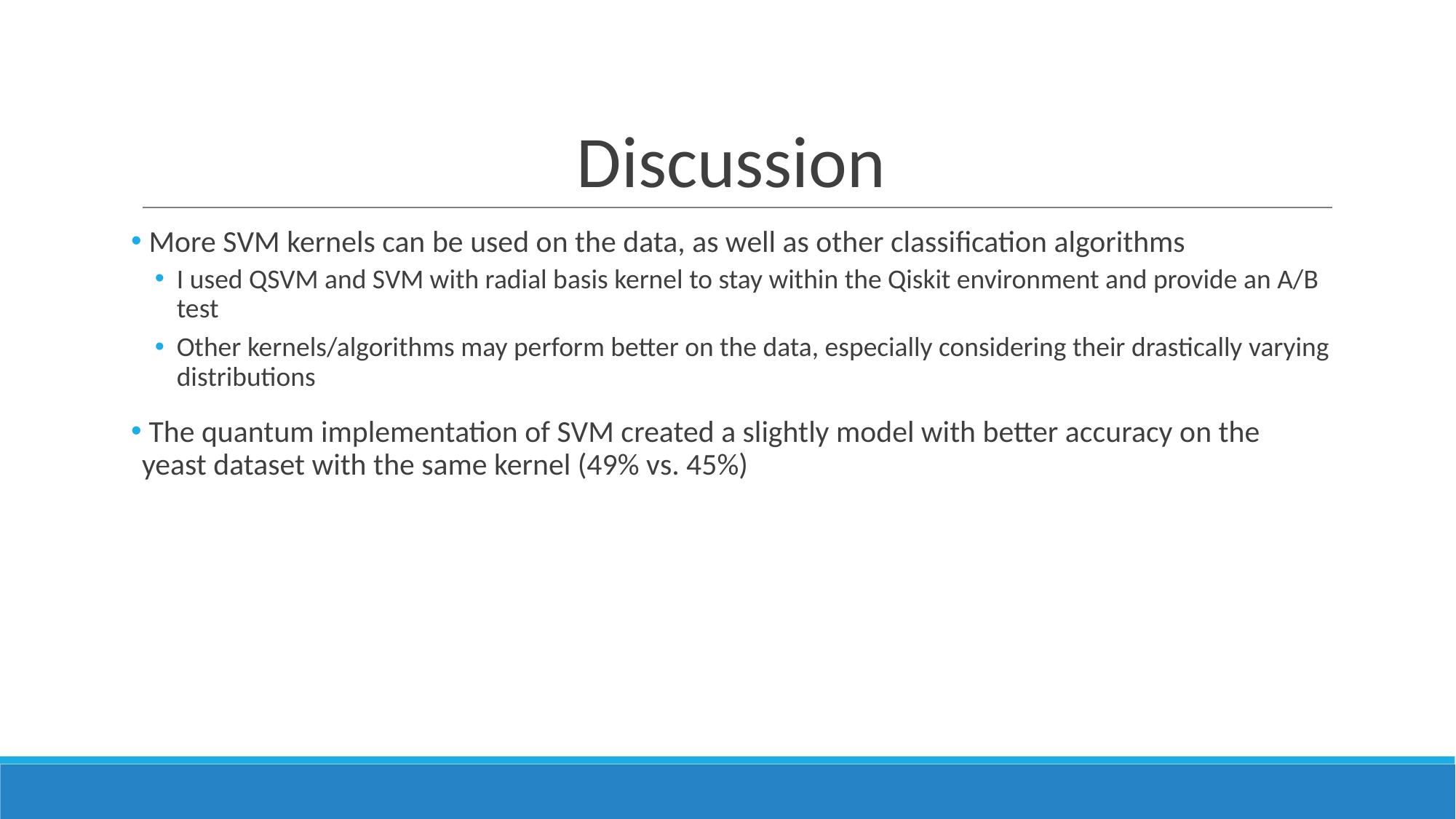

# Discussion
 More SVM kernels can be used on the data, as well as other classification algorithms
I used QSVM and SVM with radial basis kernel to stay within the Qiskit environment and provide an A/B test
Other kernels/algorithms may perform better on the data, especially considering their drastically varying distributions
 The quantum implementation of SVM created a slightly model with better accuracy on the yeast dataset with the same kernel (49% vs. 45%)